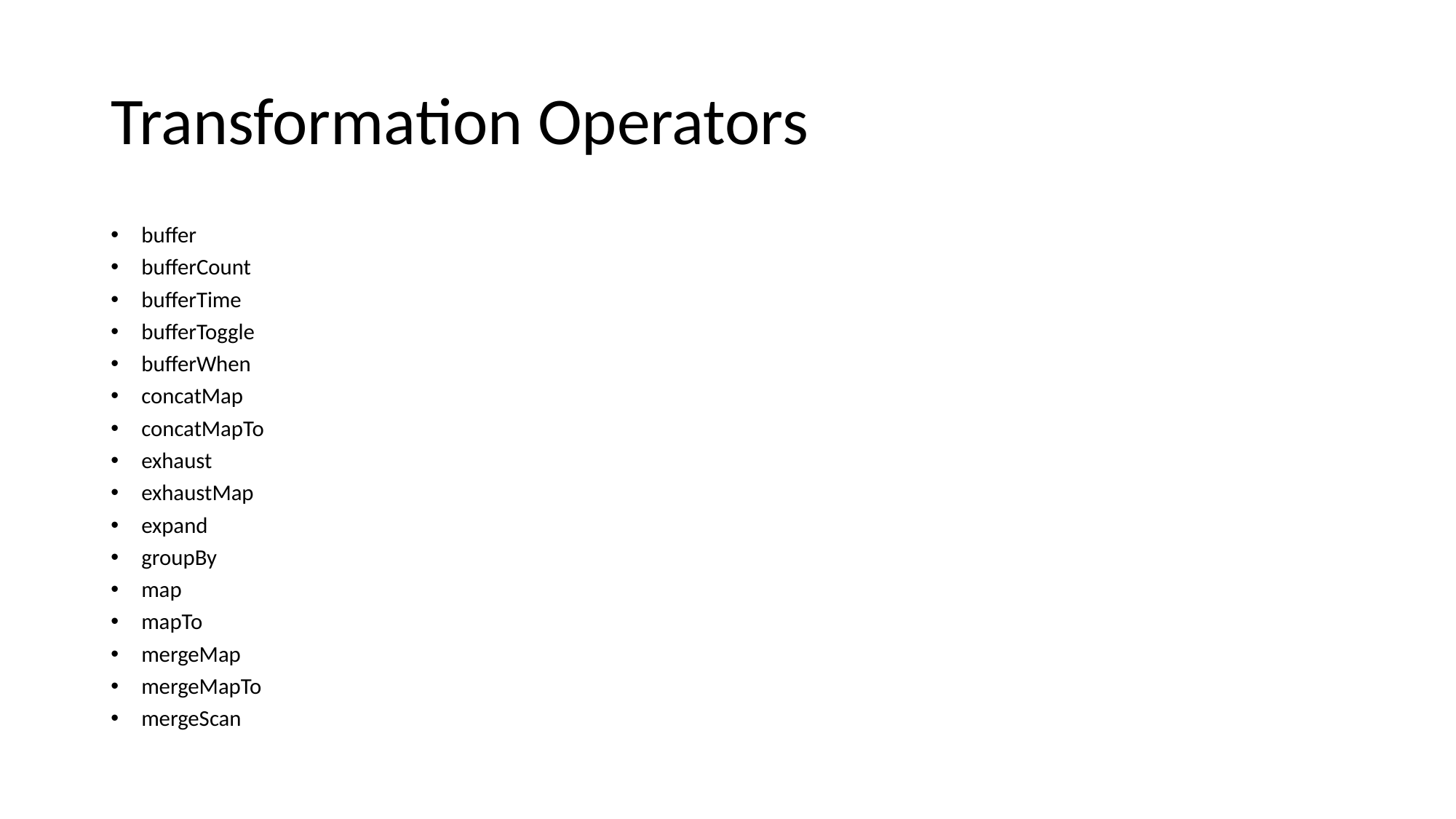

# Transformation Operators
buffer
bufferCount
bufferTime
bufferToggle
bufferWhen
concatMap
concatMapTo
exhaust
exhaustMap
expand
groupBy
map
mapTo
mergeMap
mergeMapTo
mergeScan